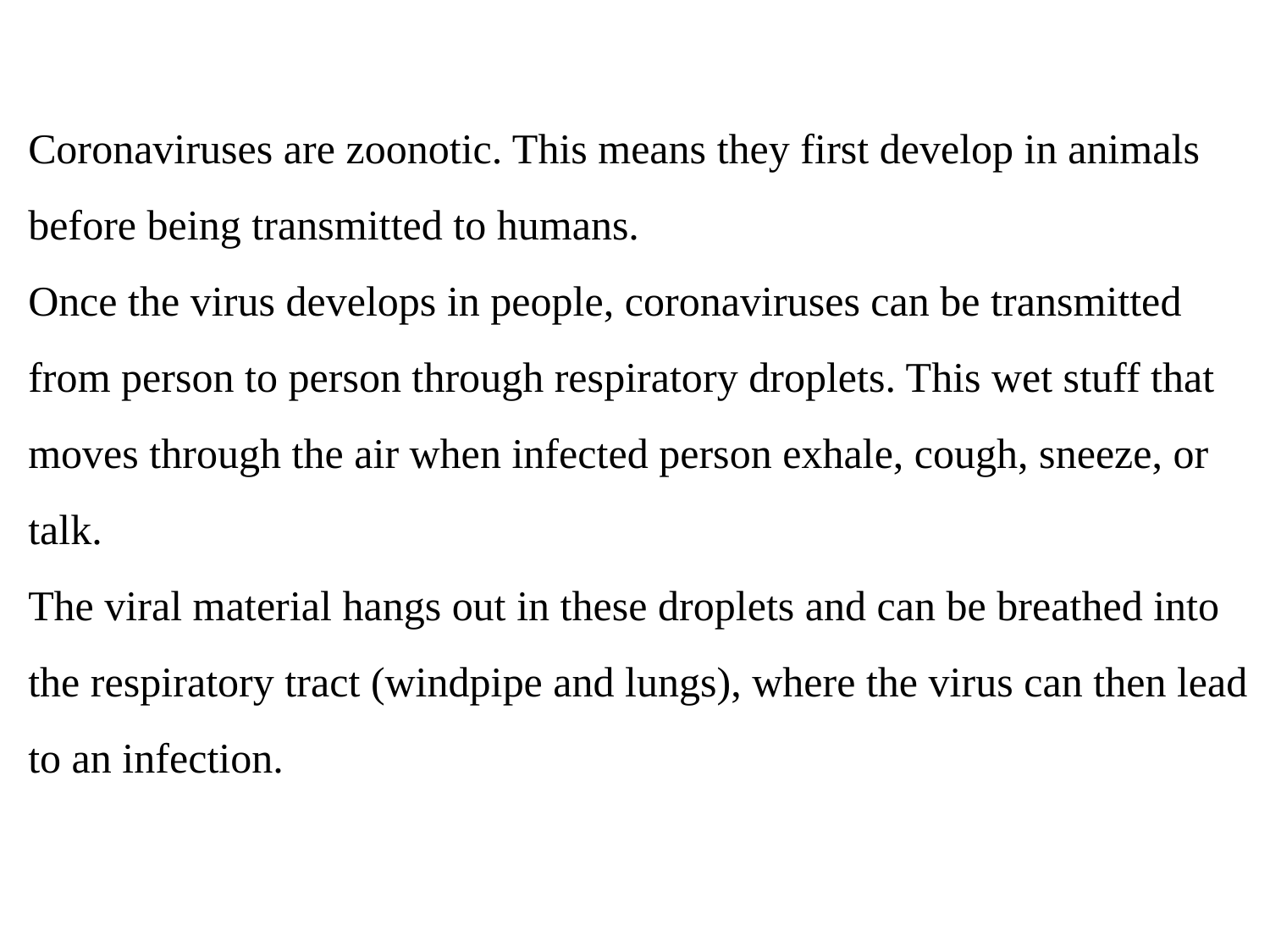

Coronaviruses are zoonotic. This means they first develop in animals before being transmitted to humans.
Once the virus develops in people, coronaviruses can be transmitted from person to person through respiratory droplets. This wet stuff that moves through the air when infected person exhale, cough, sneeze, or talk.
The viral material hangs out in these droplets and can be breathed into the respiratory tract (windpipe and lungs), where the virus can then lead to an infection.